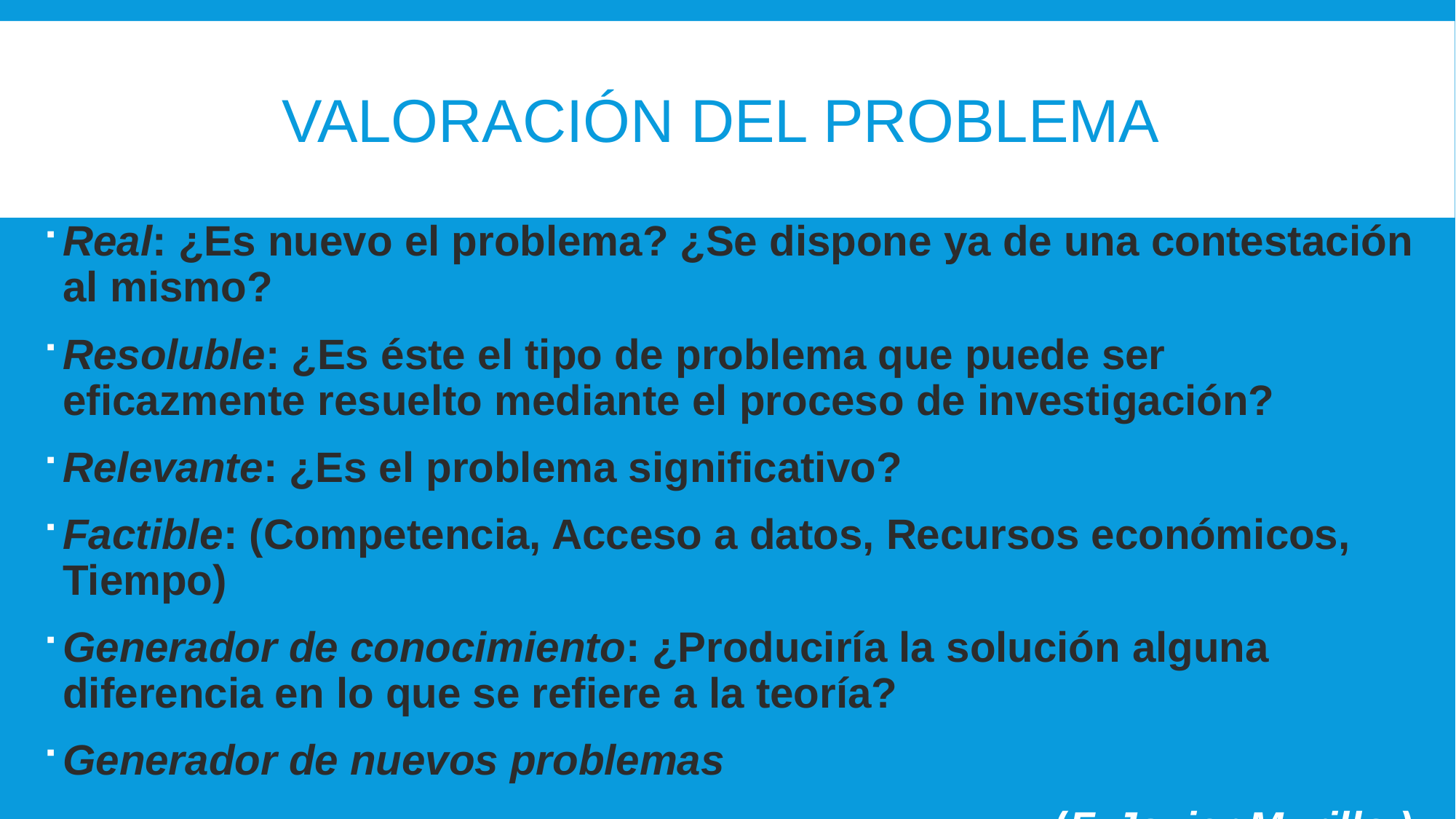

# Valoración del problema
Real: ¿Es nuevo el problema? ¿Se dispone ya de una contestación al mismo?
Resoluble: ¿Es éste el tipo de problema que puede ser eficazmente resuelto mediante el proceso de investigación?
Relevante: ¿Es el problema significativo?
Factible: (Competencia, Acceso a datos, Recursos económicos, Tiempo)
Generador de conocimiento: ¿Produciría la solución alguna diferencia en lo que se refiere a la teoría?
Generador de nuevos problemas
(F. Javier Murillo )